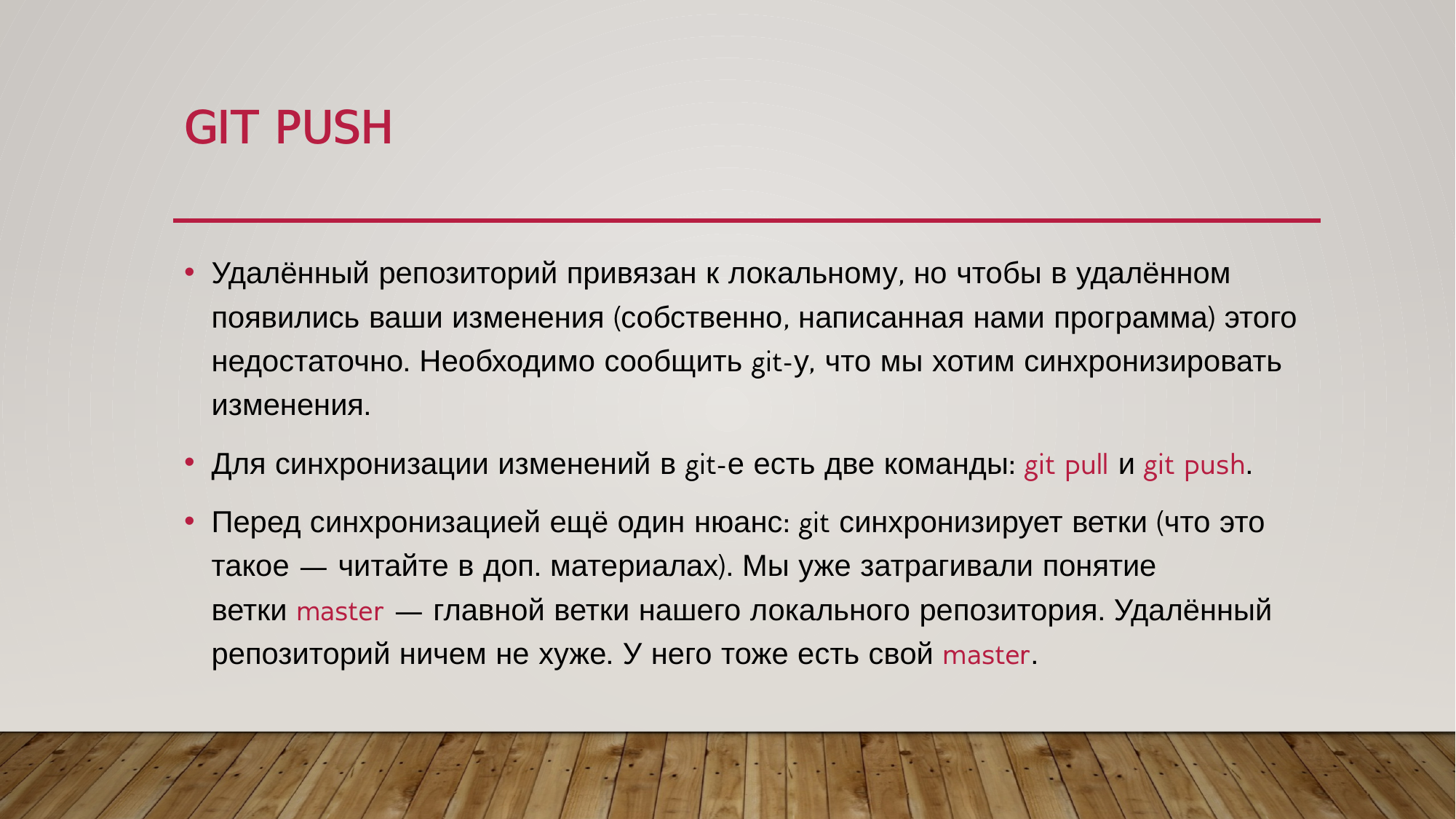

# Git push
Удалённый репозиторий привязан к локальному, но чтобы в удалённом появились ваши изменения (собственно, написанная нами программа) этого недостаточно. Необходимо сообщить git-у, что мы хотим синхронизировать изменения.
Для синхронизации изменений в git-е есть две команды: git pull и git push.
Перед синхронизацией ещё один нюанс: git синхронизирует ветки (что это такое — читайте в доп. материалах). Мы уже затрагивали понятие ветки master — главной ветки нашего локального репозитория. Удалённый репозиторий ничем не хуже. У него тоже есть свой master.